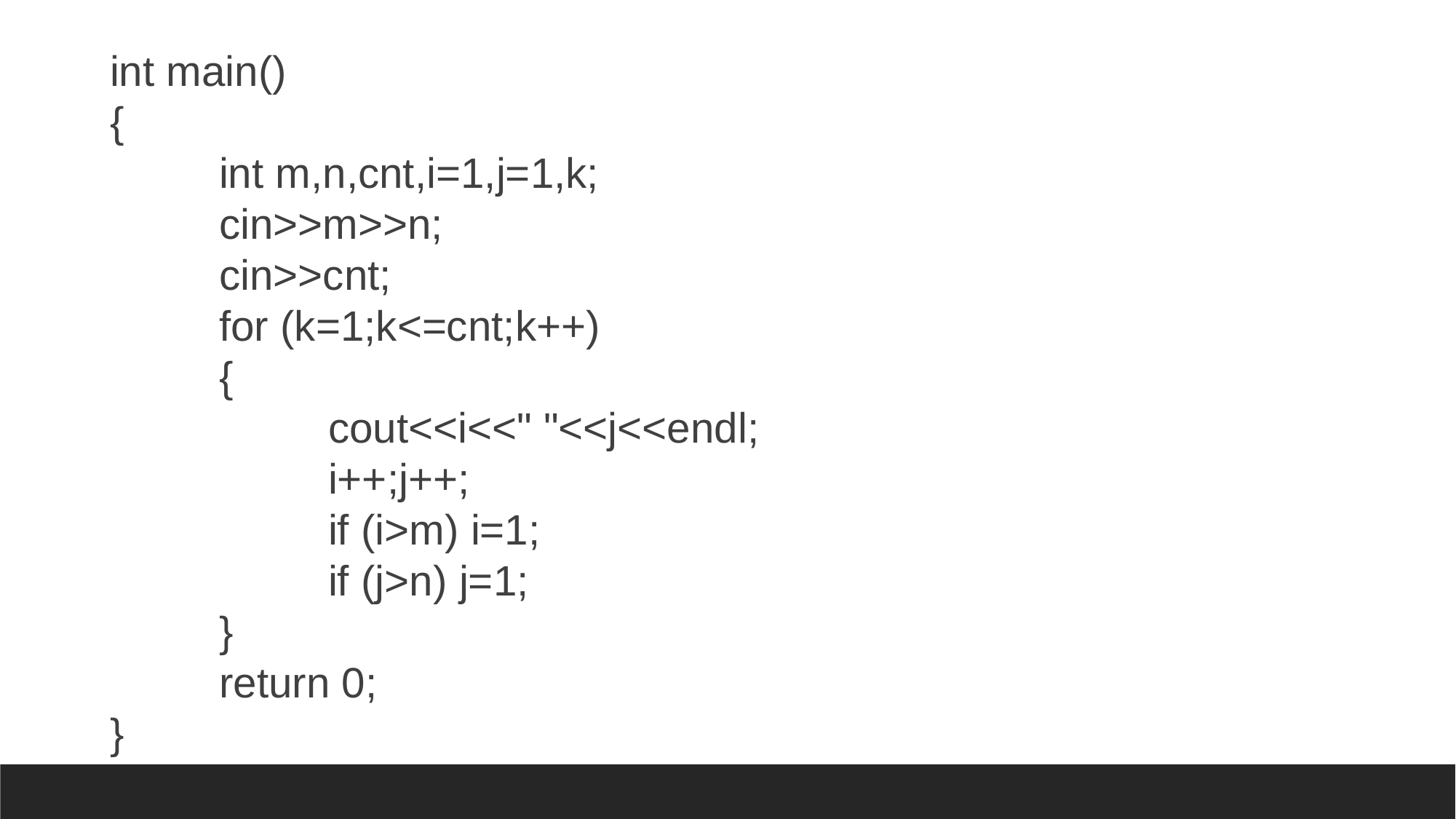

int main()
{
	int m,n,cnt,i=1,j=1,k;
	cin>>m>>n;
	cin>>cnt;
	for (k=1;k<=cnt;k++)
	{
		cout<<i<<" "<<j<<endl;
		i++;j++;
		if (i>m) i=1;
		if (j>n) j=1;
	}
	return 0;
}